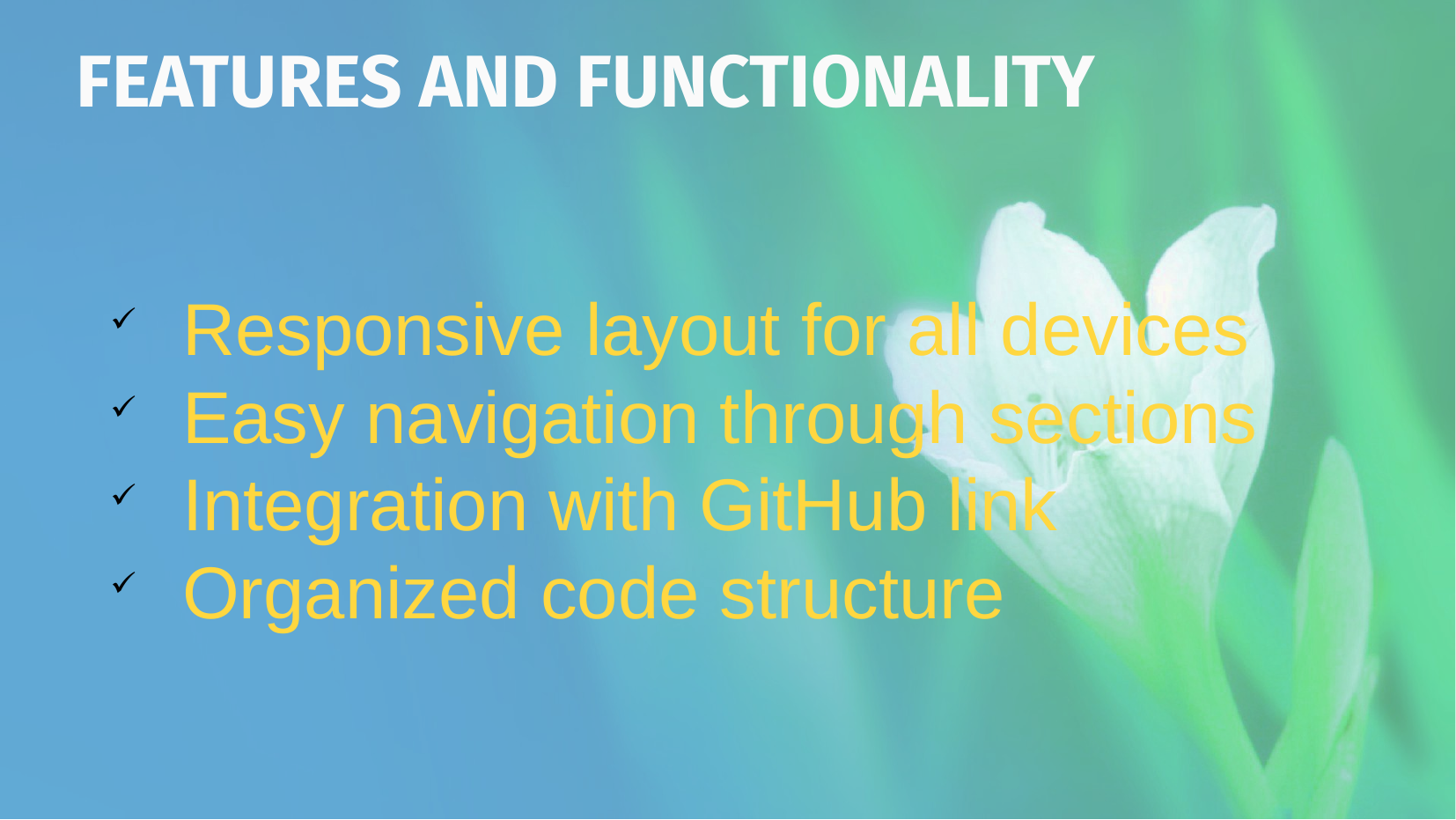

# FEATURES AND FUNCTIONALITY
  Responsive layout for all devices
  Easy navigation through sections
  Integration with GitHub link
  Organized code structure